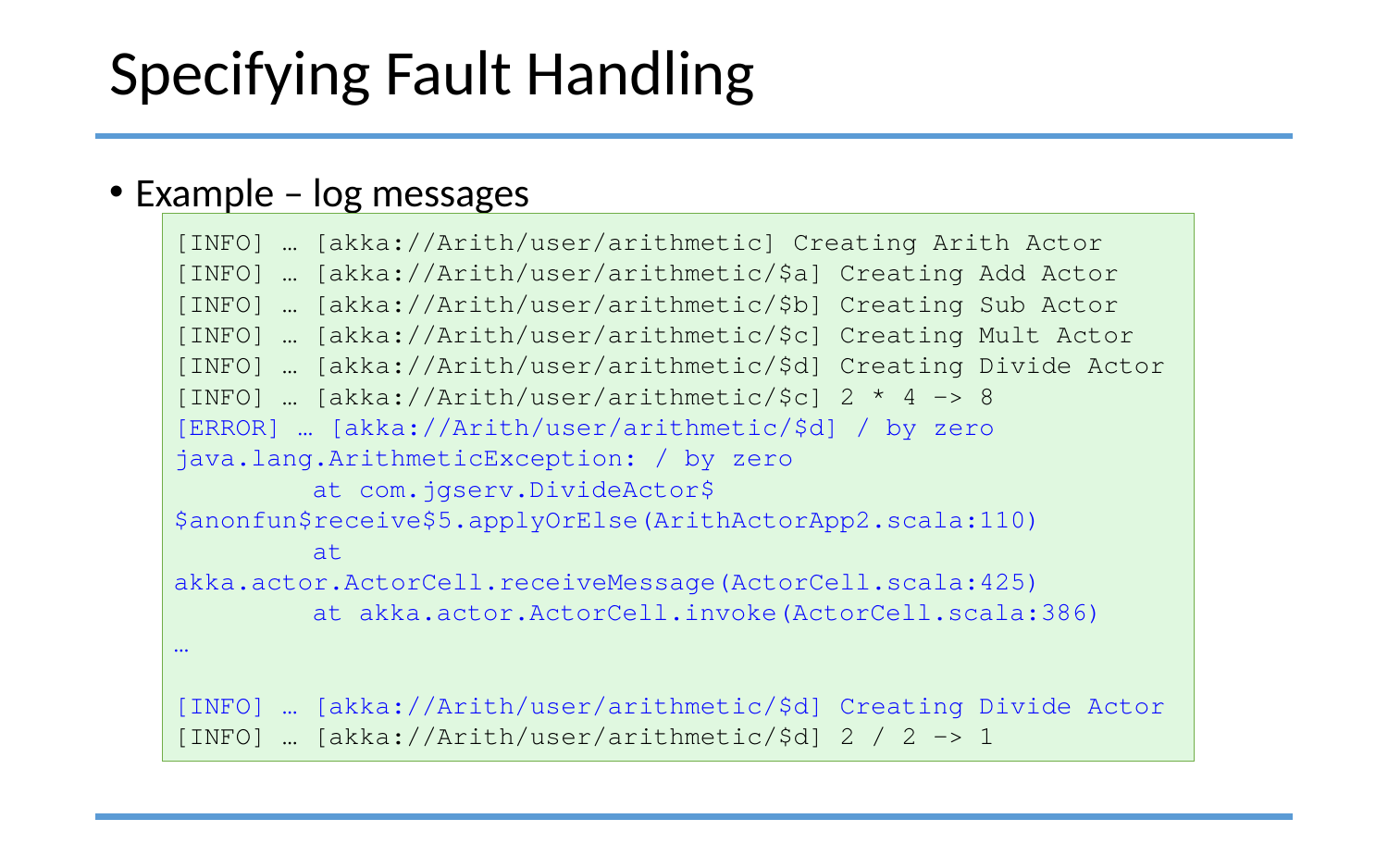

# Specifying Fault Handling
Example – log messages
[INFO] … [akka://Arith/user/arithmetic] Creating Arith Actor
[INFO] … [akka://Arith/user/arithmetic/$a] Creating Add Actor
[INFO] … [akka://Arith/user/arithmetic/$b] Creating Sub Actor
[INFO] … [akka://Arith/user/arithmetic/$c] Creating Mult Actor
[INFO] … [akka://Arith/user/arithmetic/$d] Creating Divide Actor
[INFO] … [akka://Arith/user/arithmetic/$c] 2 * 4 -> 8
[ERROR] … [akka://Arith/user/arithmetic/$d] / by zero
java.lang.ArithmeticException: / by zero
	at com.jgserv.DivideActor$$anonfun$receive$5.applyOrElse(ArithActorApp2.scala:110)
	at akka.actor.ActorCell.receiveMessage(ActorCell.scala:425)
	at akka.actor.ActorCell.invoke(ActorCell.scala:386)
…

[INFO] … [akka://Arith/user/arithmetic/$d] Creating Divide Actor
[INFO] … [akka://Arith/user/arithmetic/$d] 2 / 2 -> 1